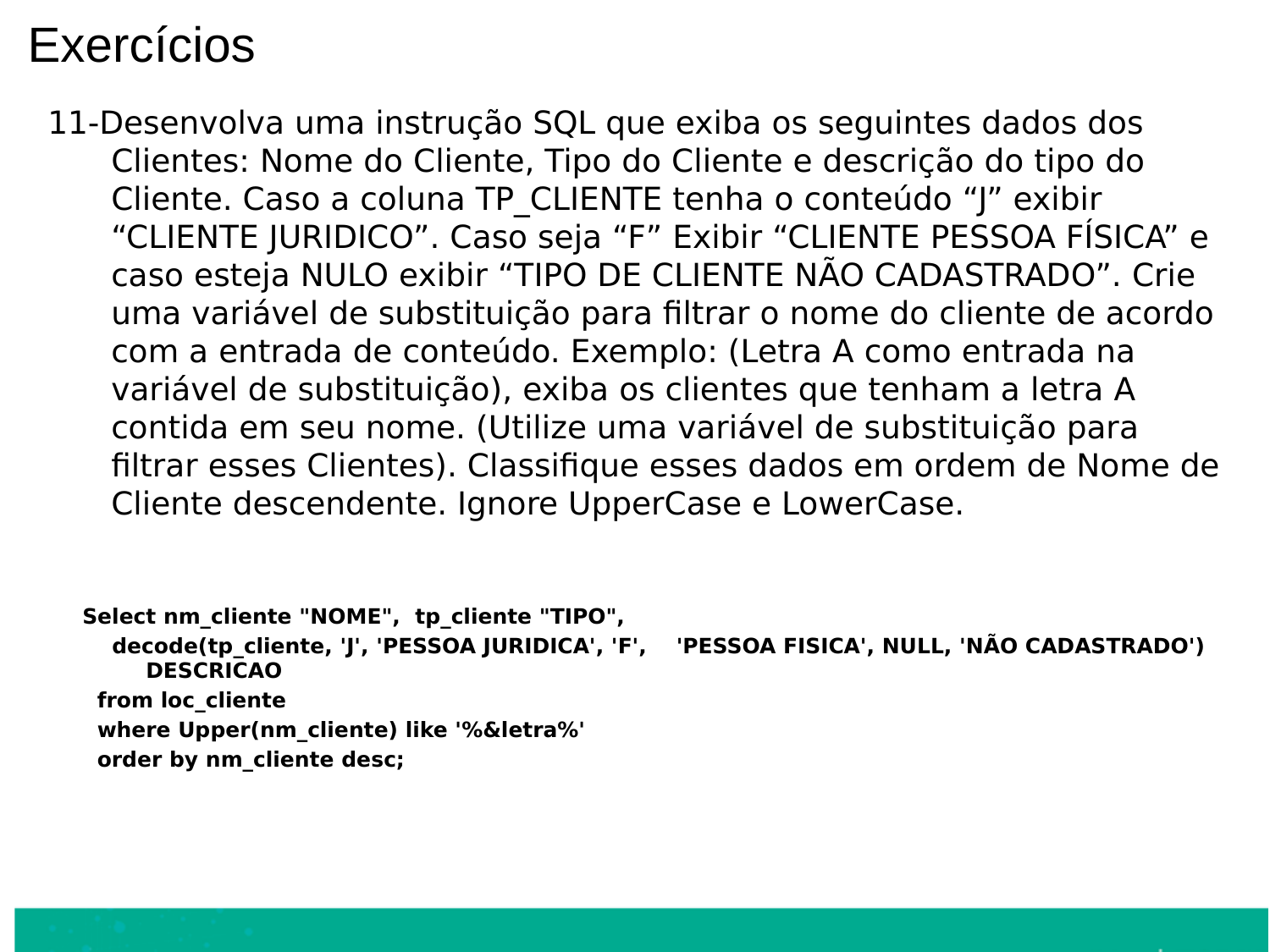

Exercícios
11-Desenvolva uma instrução SQL que exiba os seguintes dados dos Clientes: Nome do Cliente, Tipo do Cliente e descrição do tipo do Cliente. Caso a coluna TP_CLIENTE tenha o conteúdo “J” exibir “CLIENTE JURIDICO”. Caso seja “F” Exibir “CLIENTE PESSOA FÍSICA” e caso esteja NULO exibir “TIPO DE CLIENTE NÃO CADASTRADO”. Crie uma variável de substituição para filtrar o nome do cliente de acordo com a entrada de conteúdo. Exemplo: (Letra A como entrada na variável de substituição), exiba os clientes que tenham a letra A contida em seu nome. (Utilize uma variável de substituição para filtrar esses Clientes). Classifique esses dados em ordem de Nome de Cliente descendente. Ignore UpperCase e LowerCase.
Select nm_cliente "NOME",  tp_cliente "TIPO",
    decode(tp_cliente, 'J', 'PESSOA JURIDICA', 'F',    'PESSOA FISICA', NULL, 'NÃO CADASTRADO') DESCRICAO
  from loc_cliente
  where Upper(nm_cliente) like '%&letra%'
  order by nm_cliente desc;